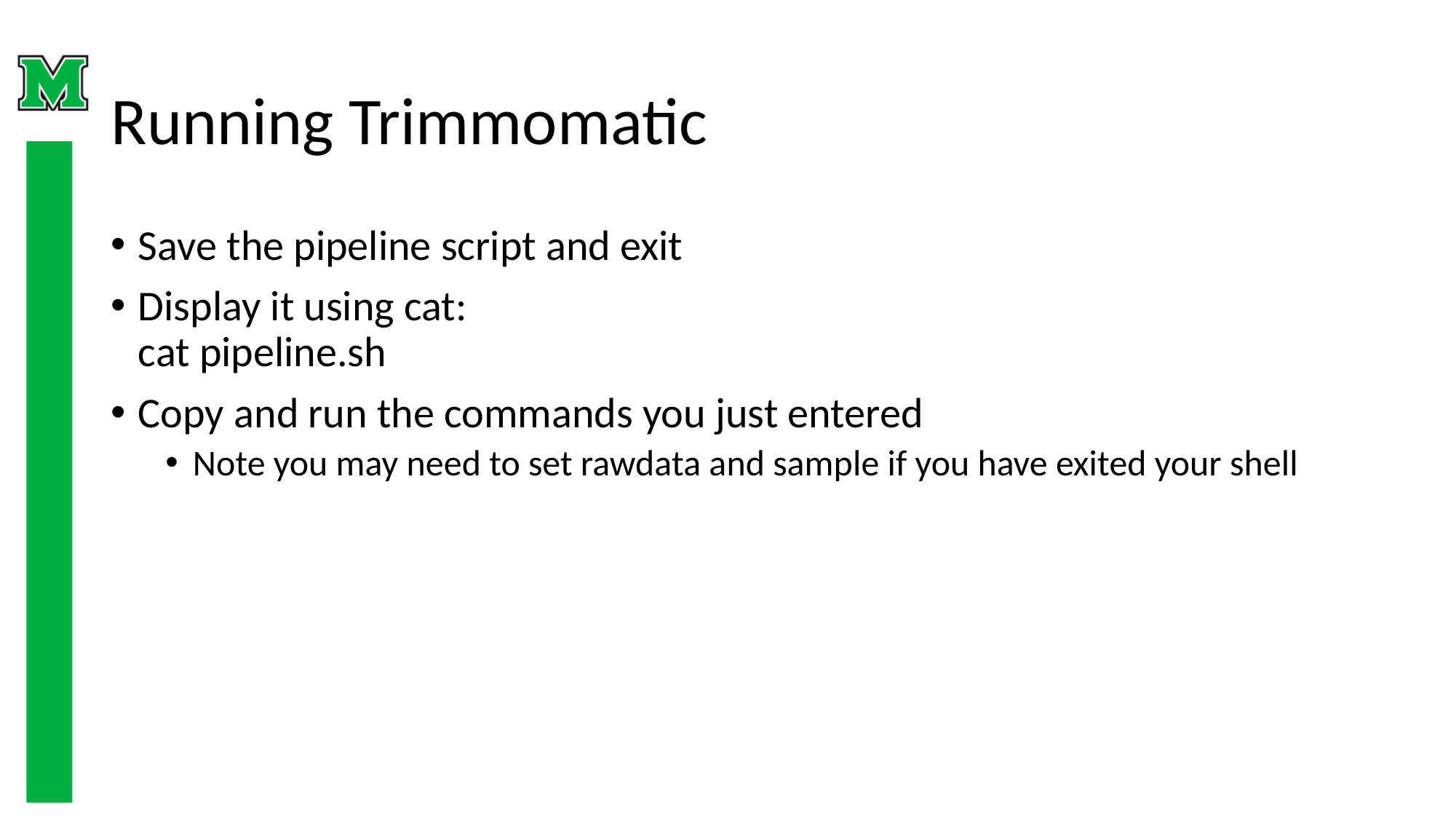

# Running Trimmomatic
Save the pipeline script and exit
Display it using cat:
cat pipeline.sh
Copy and run the commands you just entered
Note you may need to set rawdata and sample if you have exited your shell